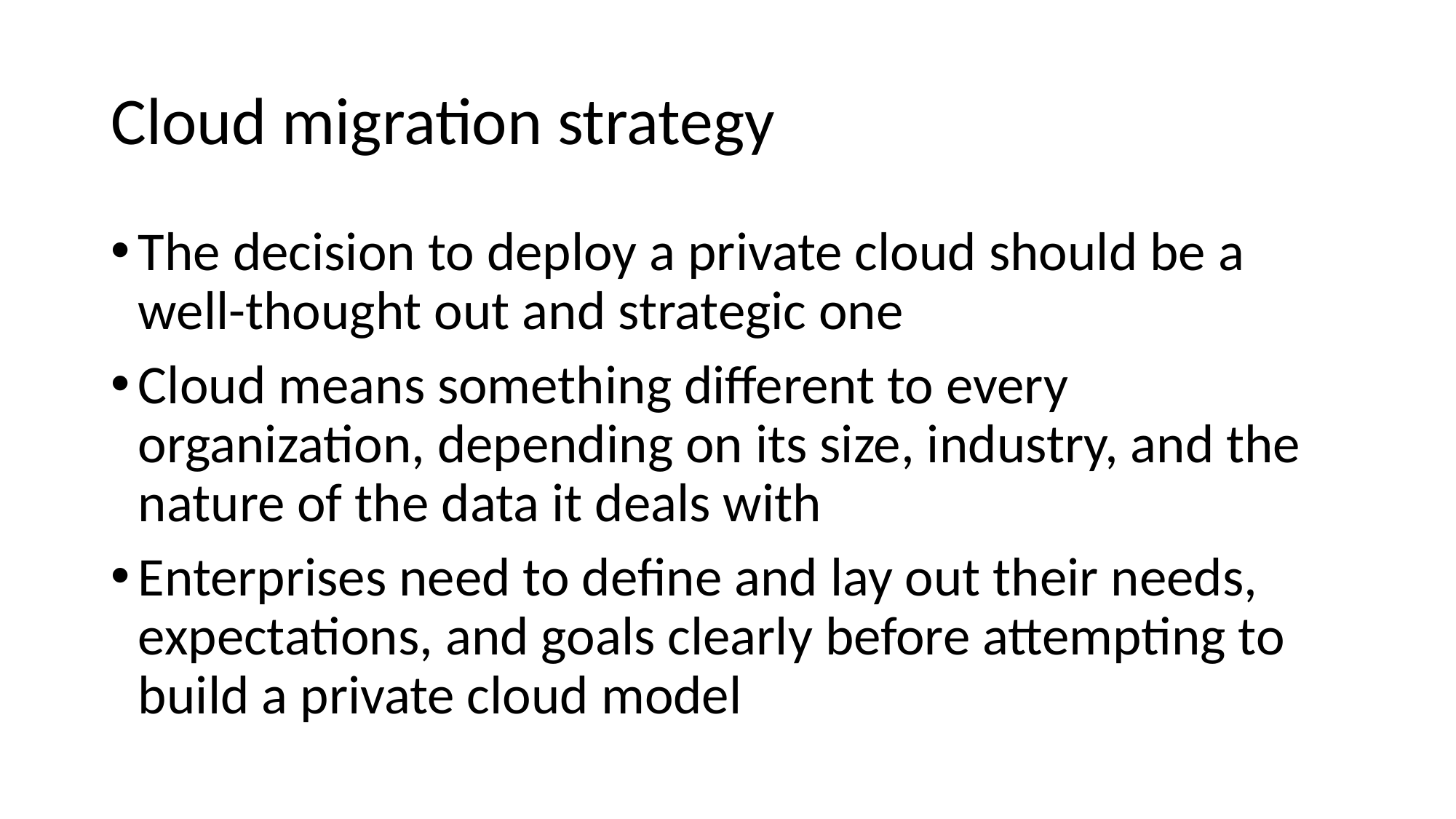

# Cloud migration strategy
The decision to deploy a private cloud should be a well-thought out and strategic one
Cloud means something different to every organization, depending on its size, industry, and the nature of the data it deals with
Enterprises need to define and lay out their needs, expectations, and goals clearly before attempting to build a private cloud model